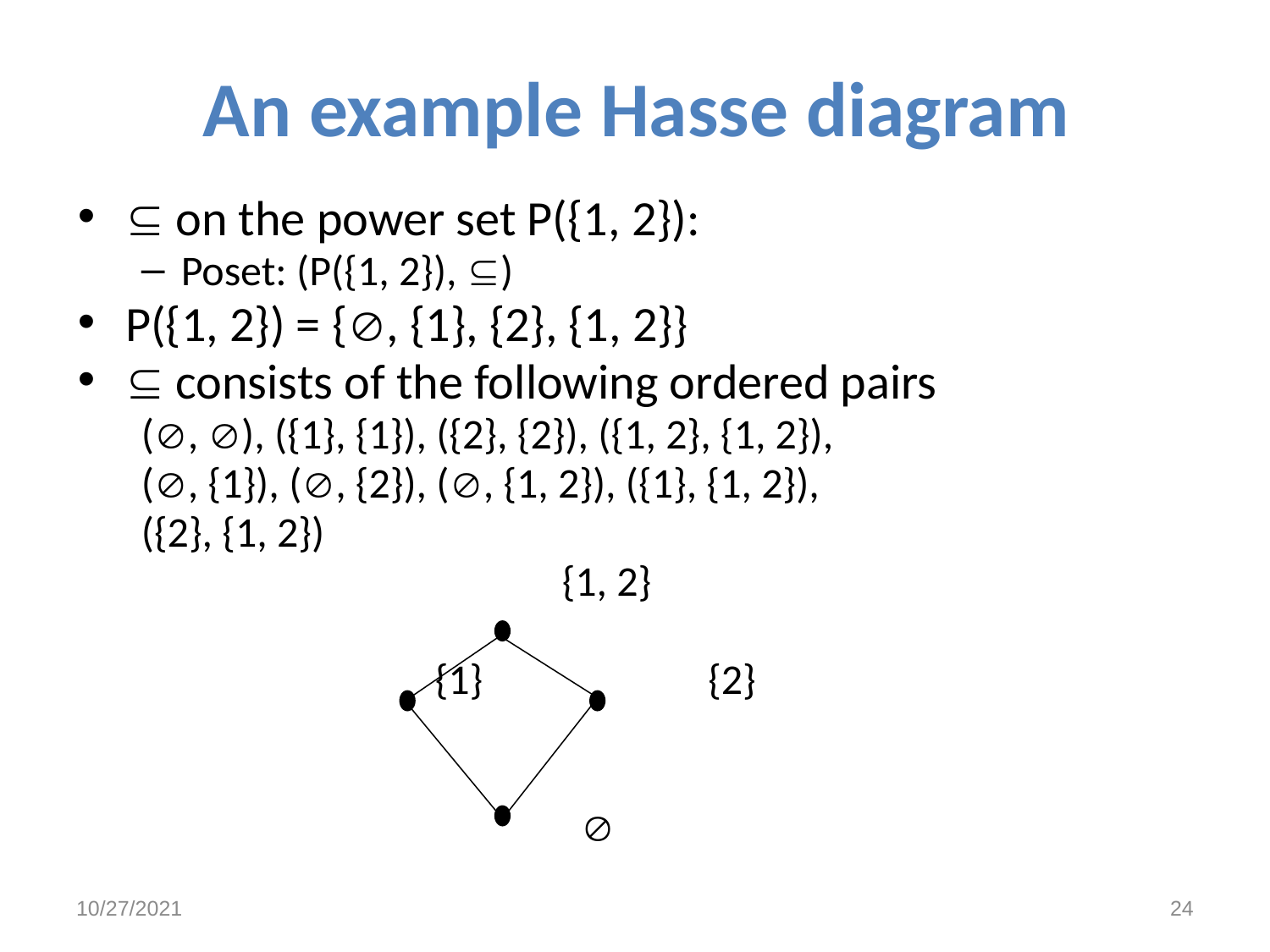

# An example Hasse diagram
⊆ on the power set P({1, 2}):
Poset: (P({1, 2}), ⊆)
P({1, 2}) = {∅, {1}, {2}, {1, 2}}
⊆ consists of the following ordered pairs
(∅, ∅), ({1}, {1}), ({2}, {2}), ({1, 2}, {1, 2}),
(∅, {1}), (∅, {2}), (∅, {1, 2}), ({1}, {1, 2}),
({2}, {1, 2})
				{1, 2}

			{1} 		  {2}

				  ∅

10/27/2021
24